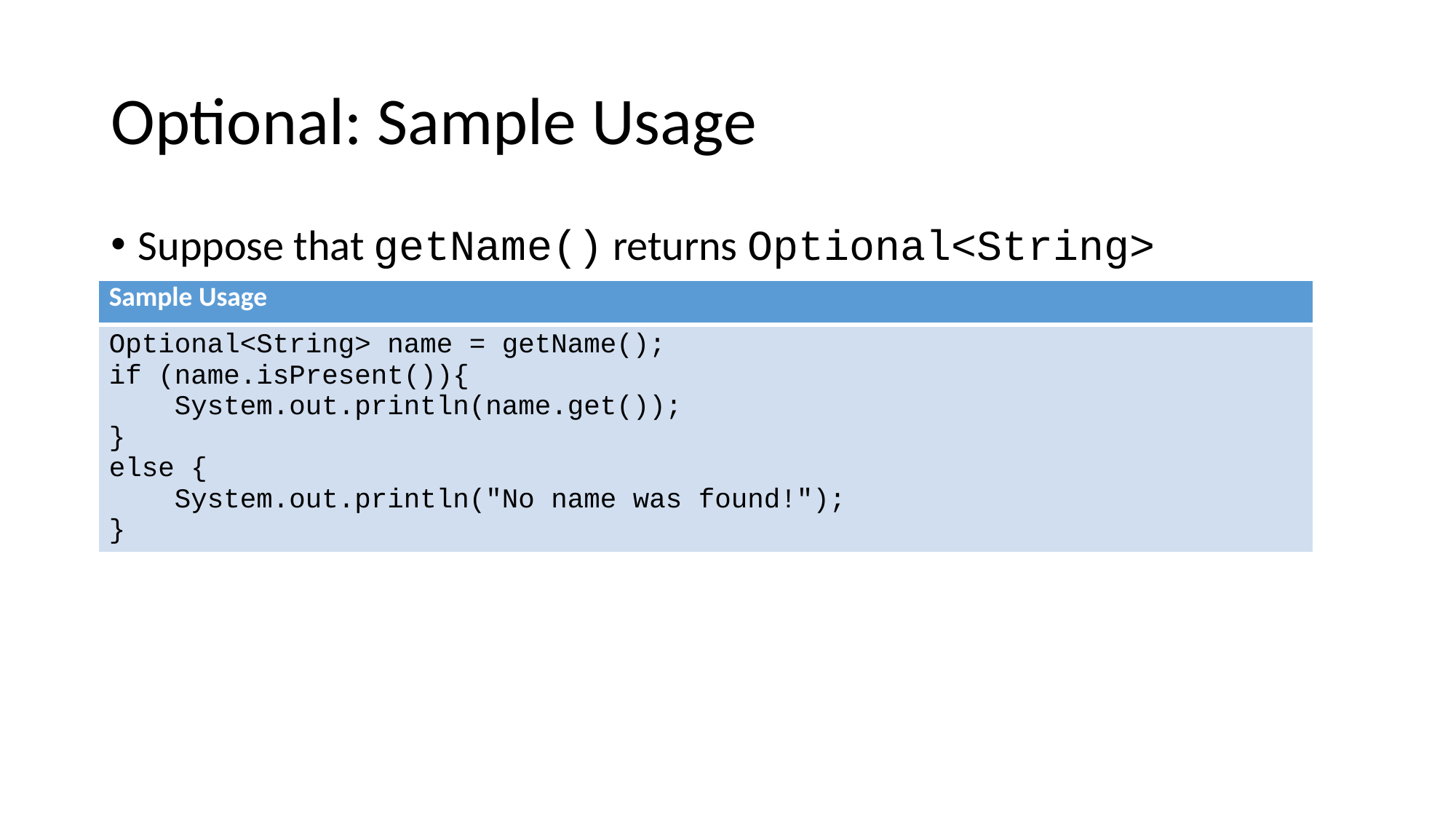

# Optional: Sample Usage
Suppose that getName() returns Optional<String>
| Sample Usage |
| --- |
| Optional<String> name = getName(); if (name.isPresent()){ System.out.println(name.get()); } else { System.out.println("No name was found!"); } |